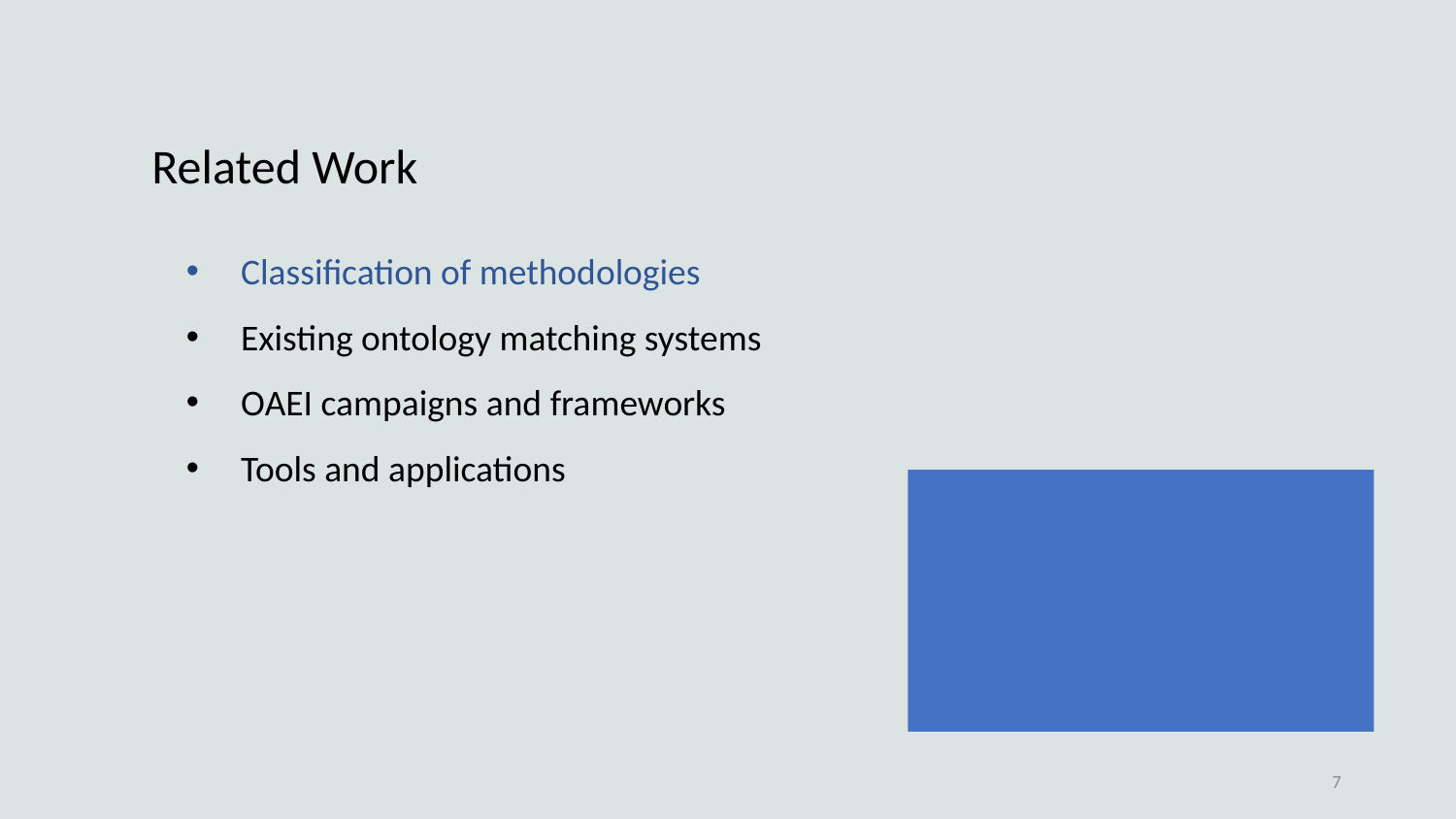

Related Work
Classification of methodologies
Existing ontology matching systems
OAEI campaigns and frameworks
Tools and applications

7